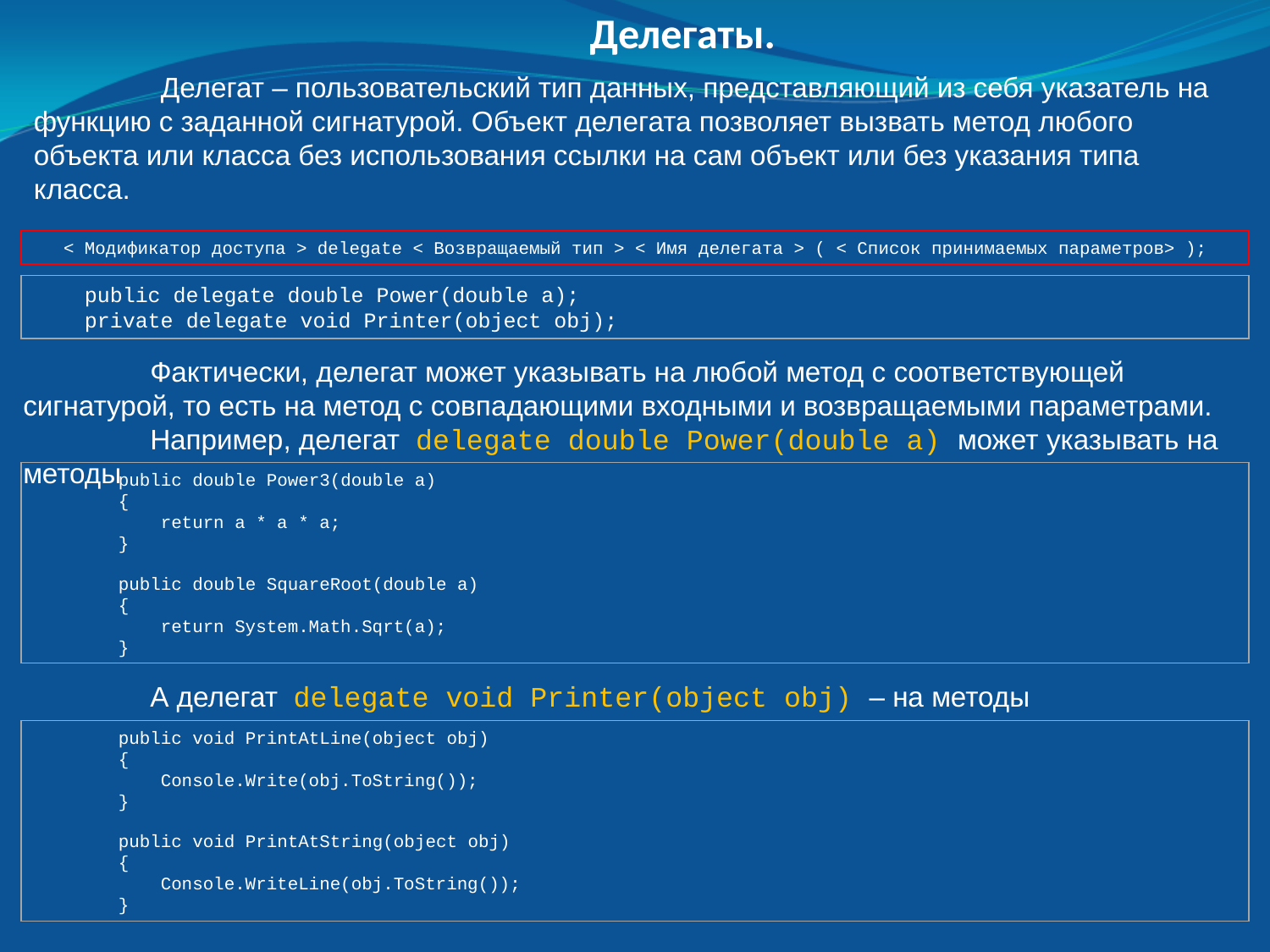

Делегаты.
	Делегат – пользовательский тип данных, представляющий из себя указатель на функцию с заданной сигнатурой. Объект делегата позволяет вызвать метод любого объекта или класса без использования ссылки на сам объект или без указания типа класса.
< Модификатор доступа > delegate < Возвращаемый тип > < Имя делегата > ( < Список принимаемых параметров> );
    public delegate double Power(double a);
    private delegate void Printer(object obj);
	Фактически, делегат может указывать на любой метод с соответствующей сигнатурой, то есть на метод с совпадающими входными и возвращаемыми параметрами.
	Например, делегат  delegate double Power(double a) может указывать на методы
        public double Power3(double a)
        {
            return a * a * a;
        }

        public double SquareRoot(double a)
        {
            return System.Math.Sqrt(a);
        }
	А делегат  delegate void Printer(object obj) – на методы
        public void PrintAtLine(object obj)
        {
            Console.Write(obj.ToString());
        }

        public void PrintAtString(object obj)
        {
            Console.WriteLine(obj.ToString());
        }